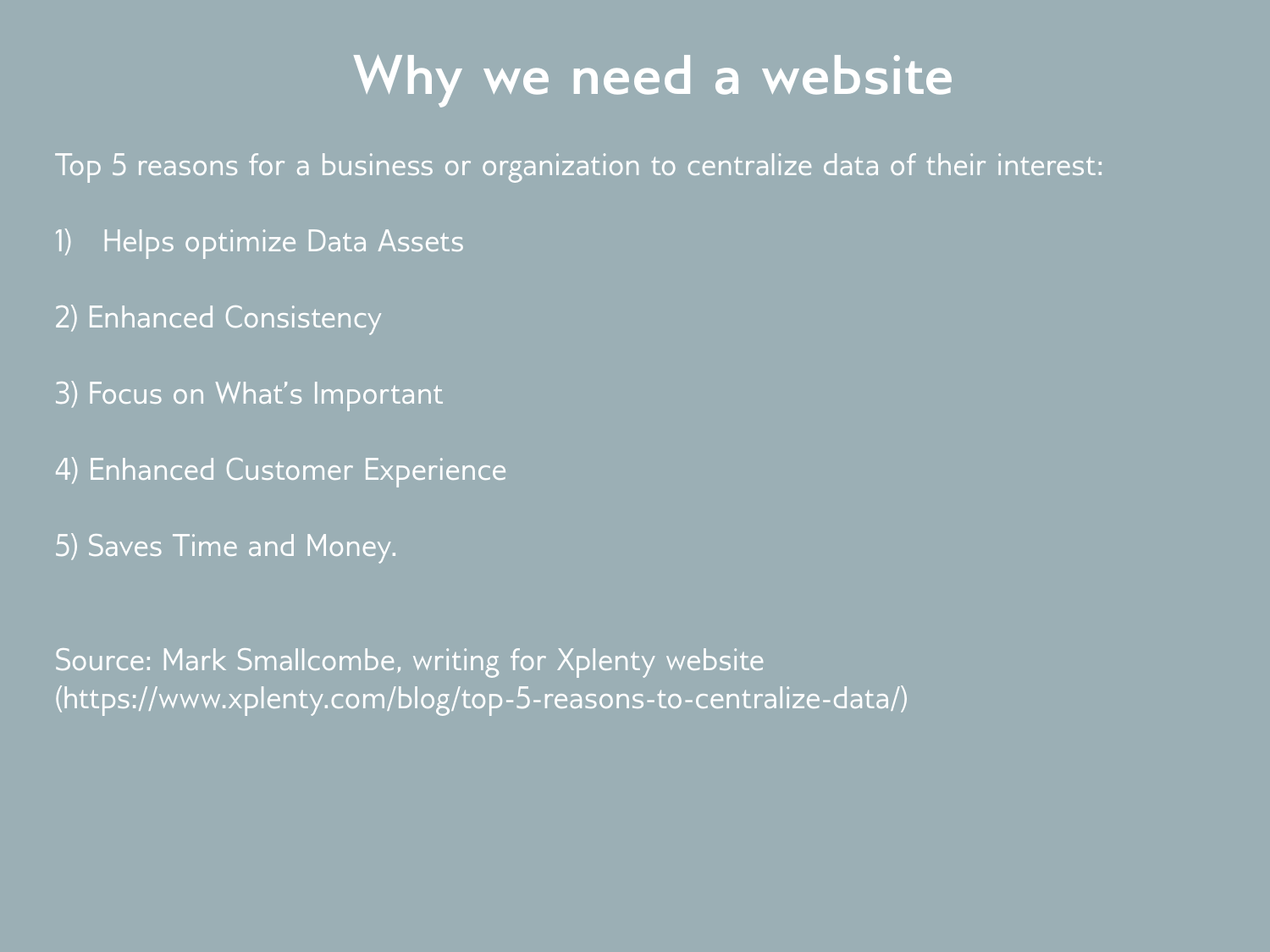

Why we need a website
Top 5 reasons for a business or organization to centralize data of their interest:

Helps optimize Data Assets

2) Enhanced Consistency

3) Focus on What’s Important

4) Enhanced Customer Experience

5) Saves Time and Money.

Source: Mark Smallcombe, writing for Xplenty website (https://www.xplenty.com/blog/top-5-reasons-to-centralize-data/)